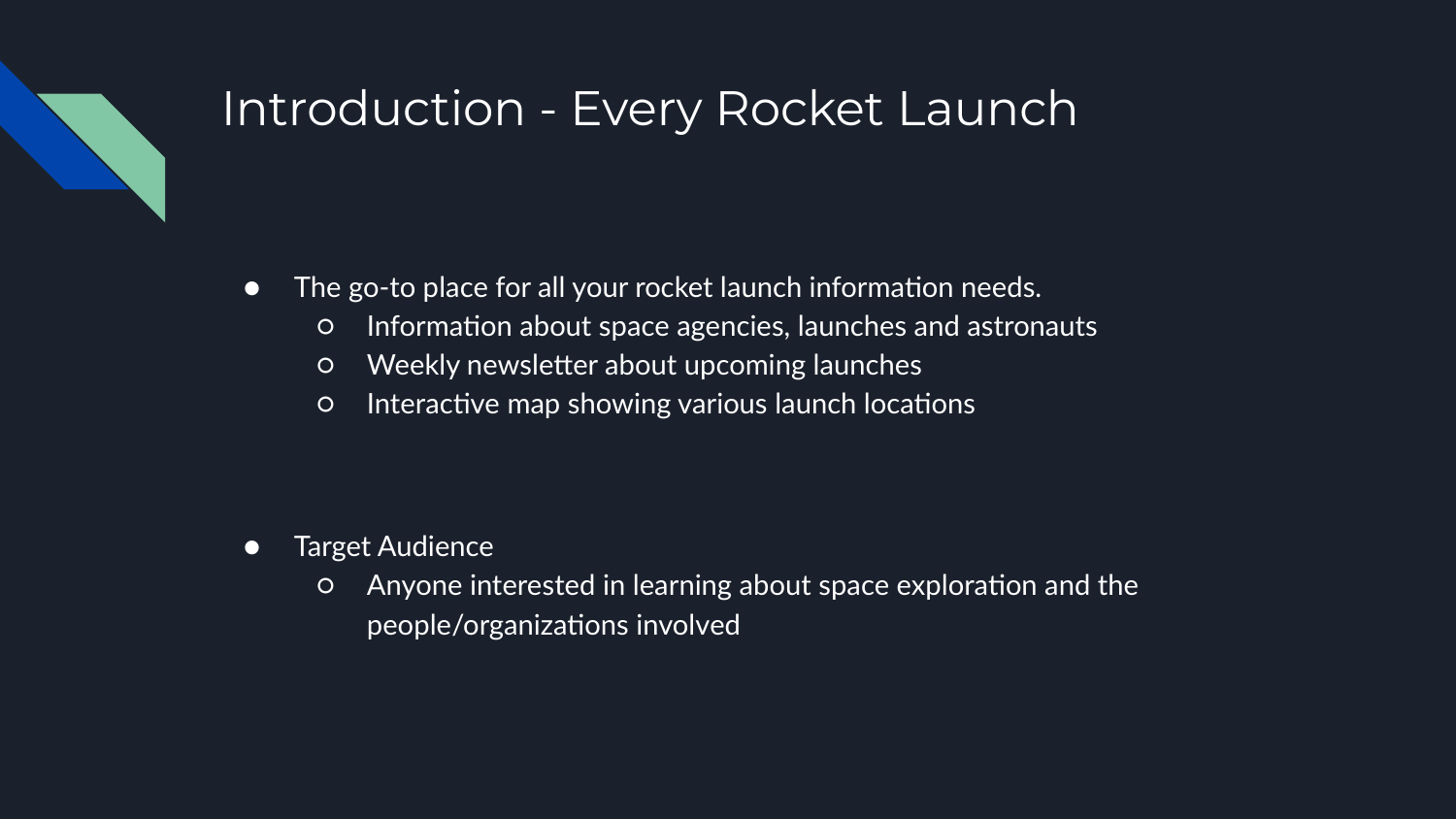

# Introduction - Every Rocket Launch
The go-to place for all your rocket launch information needs.
Information about space agencies, launches and astronauts
Weekly newsletter about upcoming launches
Interactive map showing various launch locations

Target Audience
Anyone interested in learning about space exploration and the people/organizations involved